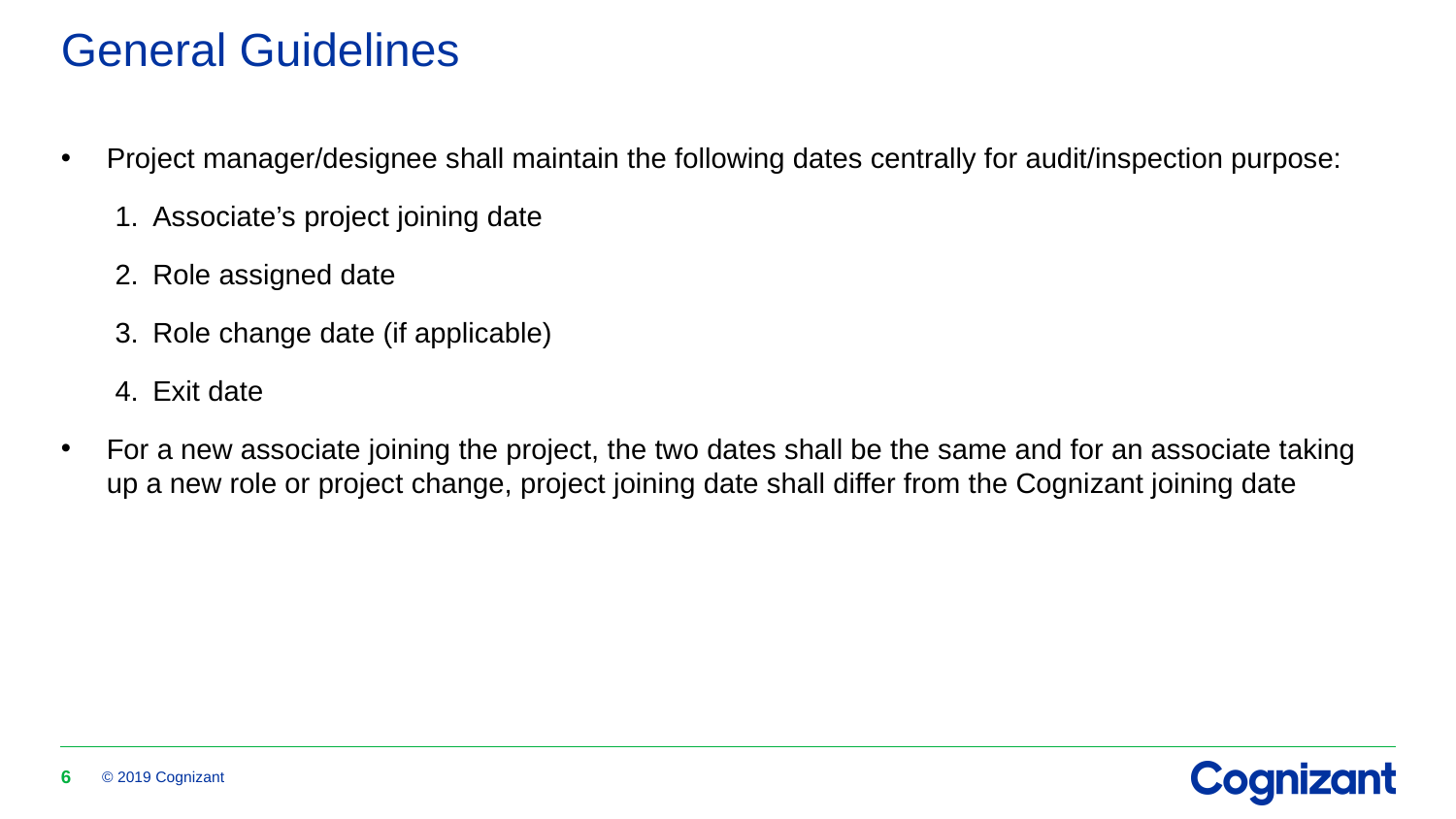

# General Guidelines

Project manager/designee shall maintain the following dates centrally for audit/inspection purpose:
Associate’s project joining date
Role assigned date
Role change date (if applicable)
Exit date
For a new associate joining the project, the two dates shall be the same and for an associate taking up a new role or project change, project joining date shall differ from the Cognizant joining date

6
© 2019 Cognizant